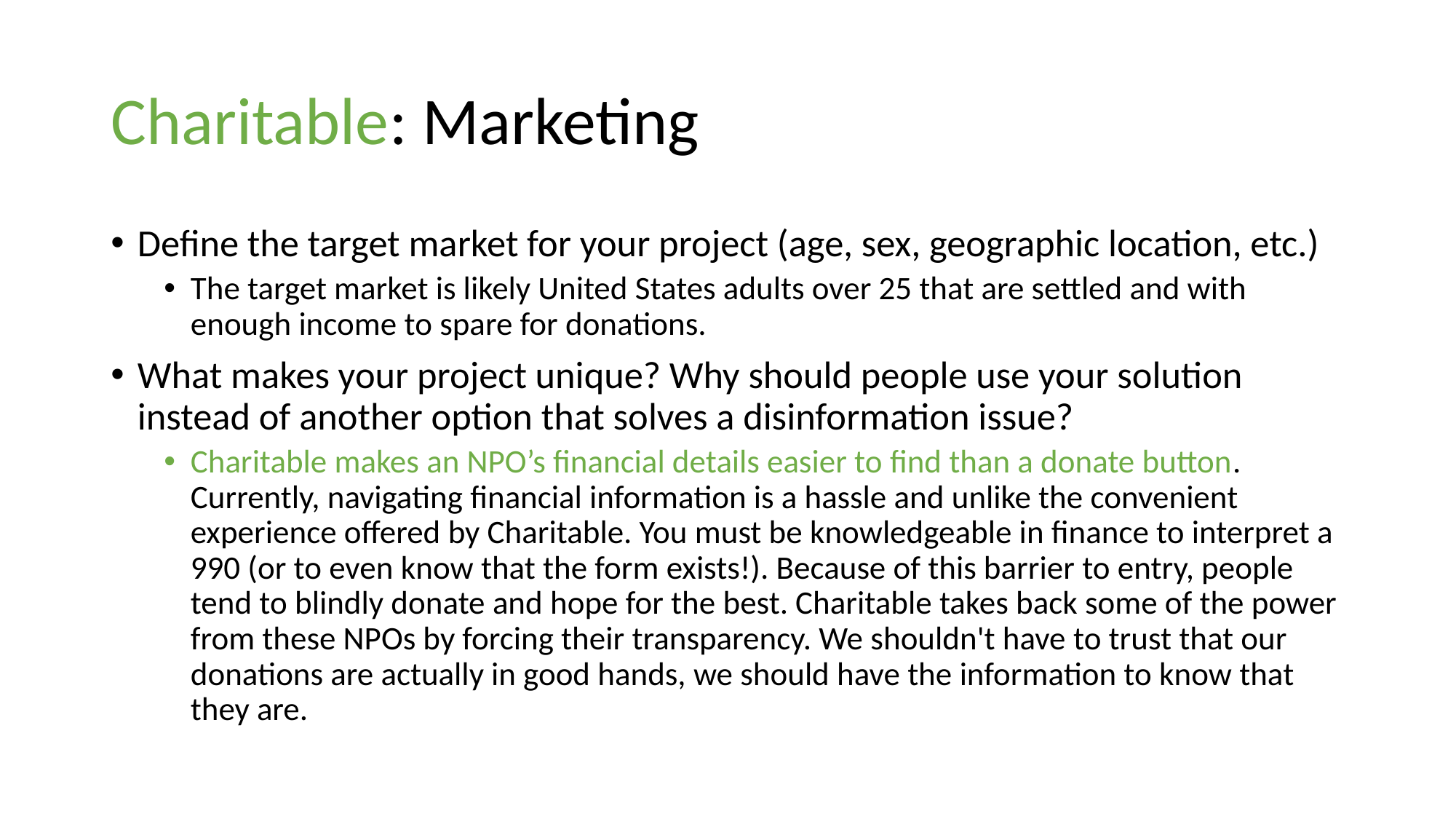

# Charitable: Marketing
Define the target market for your project (age, sex, geographic location, etc.)
The target market is likely United States adults over 25 that are settled and with enough income to spare for donations.
What makes your project unique? Why should people use your solution instead of another option that solves a disinformation issue?
Charitable makes an NPO’s financial details easier to find than a donate button. Currently, navigating financial information is a hassle and unlike the convenient experience offered by Charitable. You must be knowledgeable in finance to interpret a 990 (or to even know that the form exists!). Because of this barrier to entry, people tend to blindly donate and hope for the best. Charitable takes back some of the power from these NPOs by forcing their transparency. We shouldn't have to trust that our donations are actually in good hands, we should have the information to know that they are.